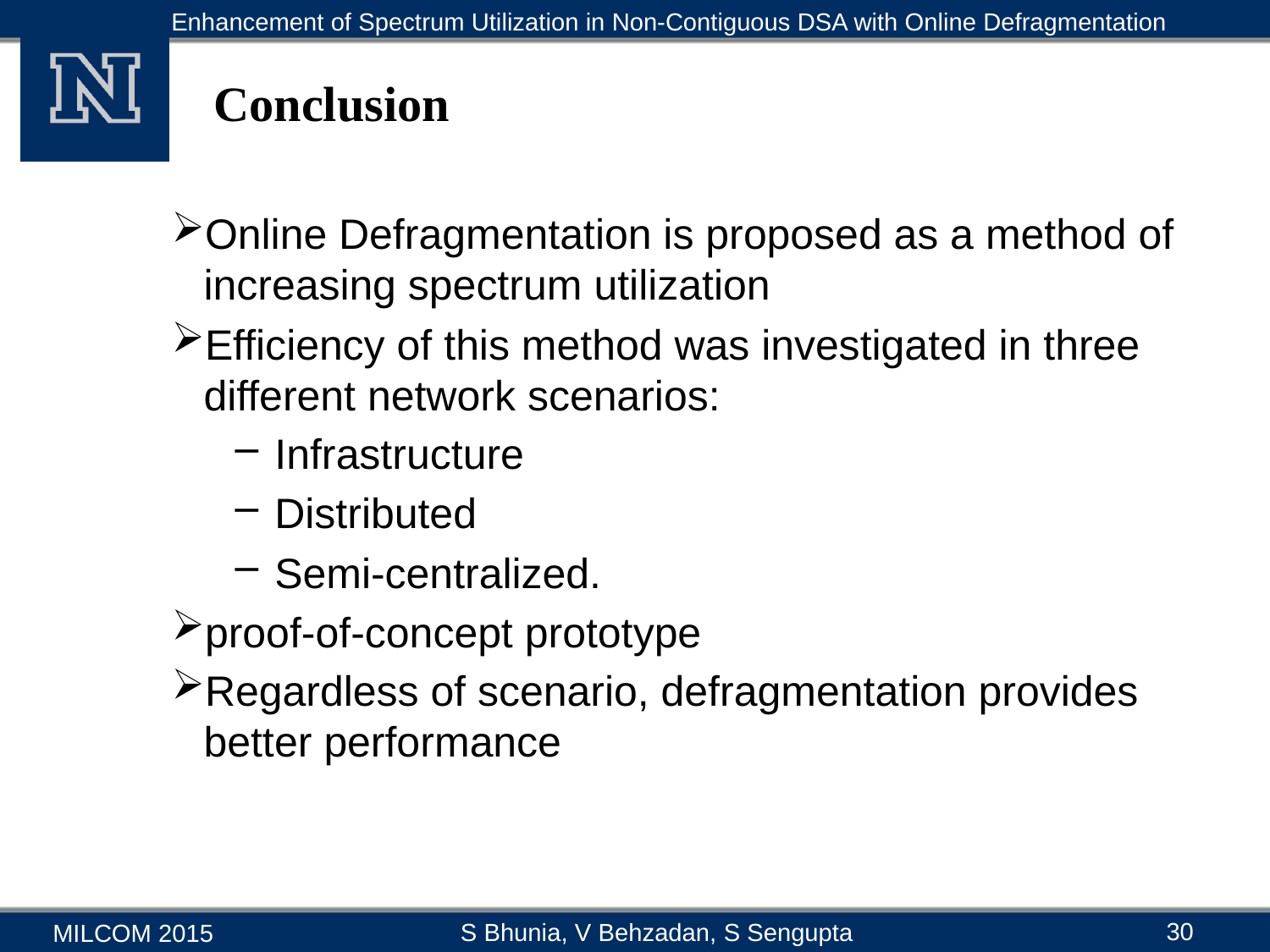

# Conclusion
Online Defragmentation is proposed as a method of increasing spectrum utilization
Efficiency of this method was investigated in three different network scenarios:
Infrastructure
Distributed
Semi-centralized.
proof-of-concept prototype
Regardless of scenario, defragmentation provides better performance
30